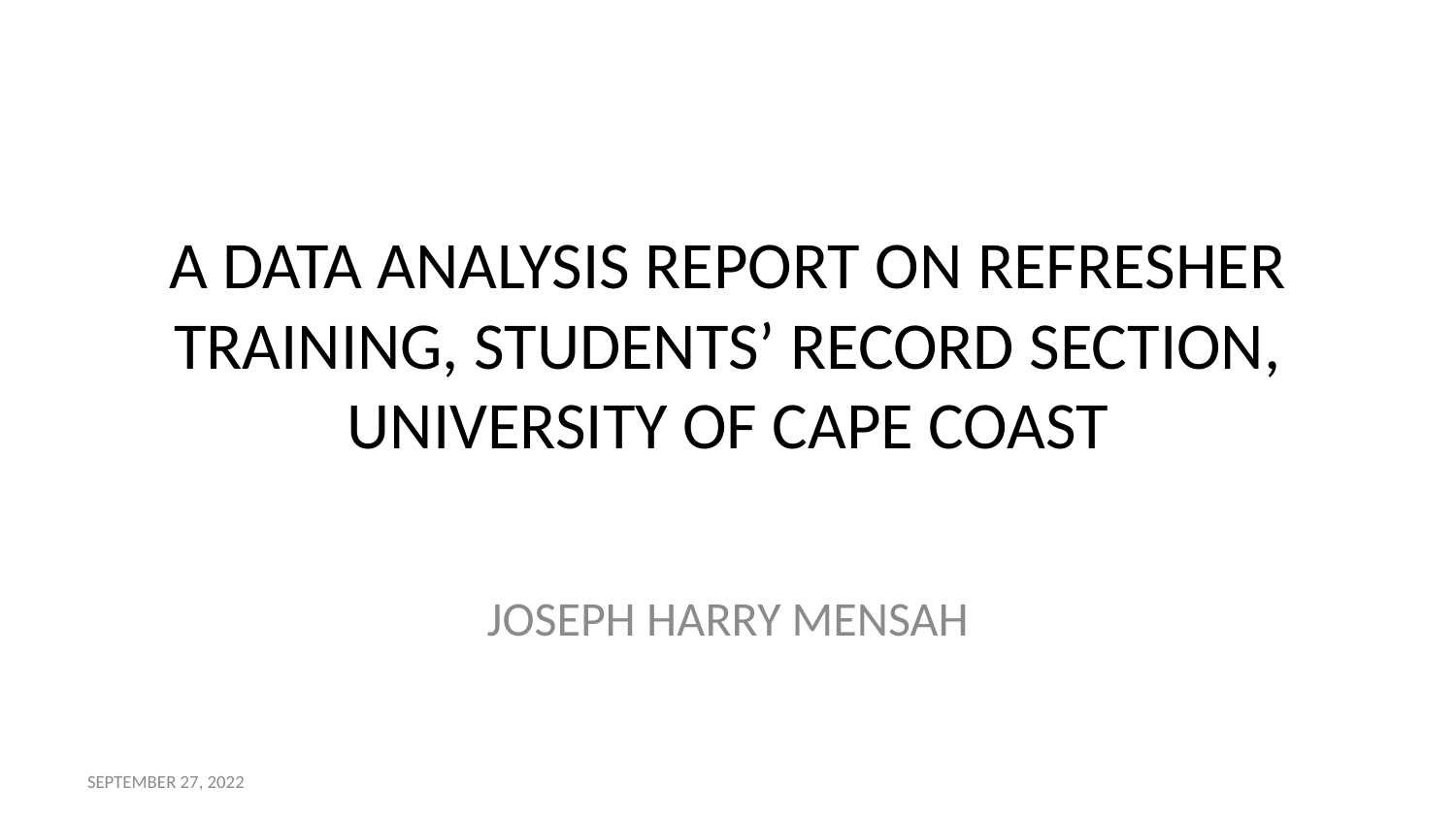

# A DATA ANALYSIS REPORT ON REFRESHER TRAINING, STUDENTS’ RECORD SECTION, UNIVERSITY OF CAPE COAST
JOSEPH HARRY MENSAH
SEPTEMBER 27, 2022